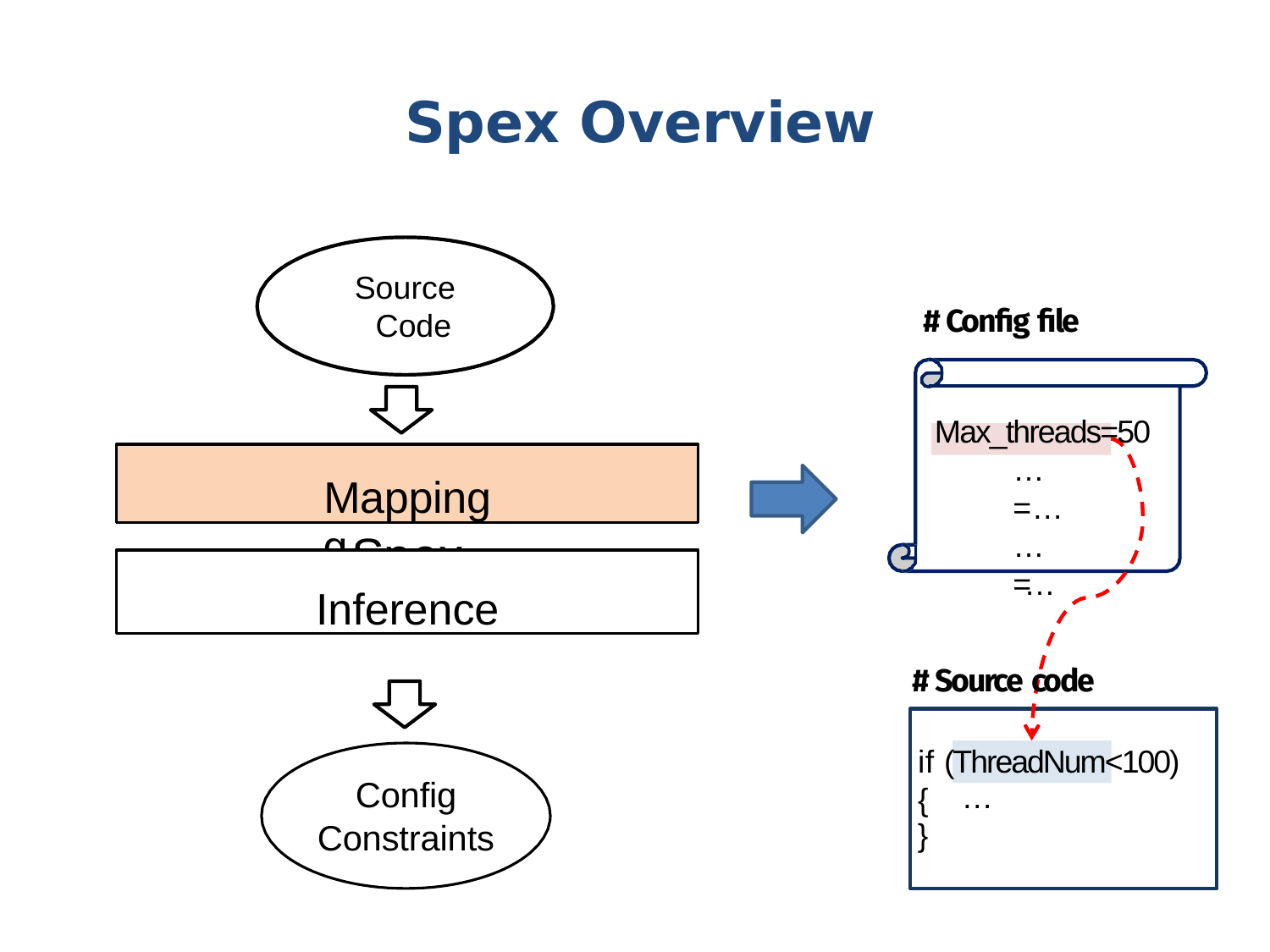

# Spex Overview

Source  Code
# Config file

Max_threads=50

Mapping
…=…
…=…

Mapping
Spex

Inference
# Source code

if (ThreadNum<100) {

Config
Constraints
…
}